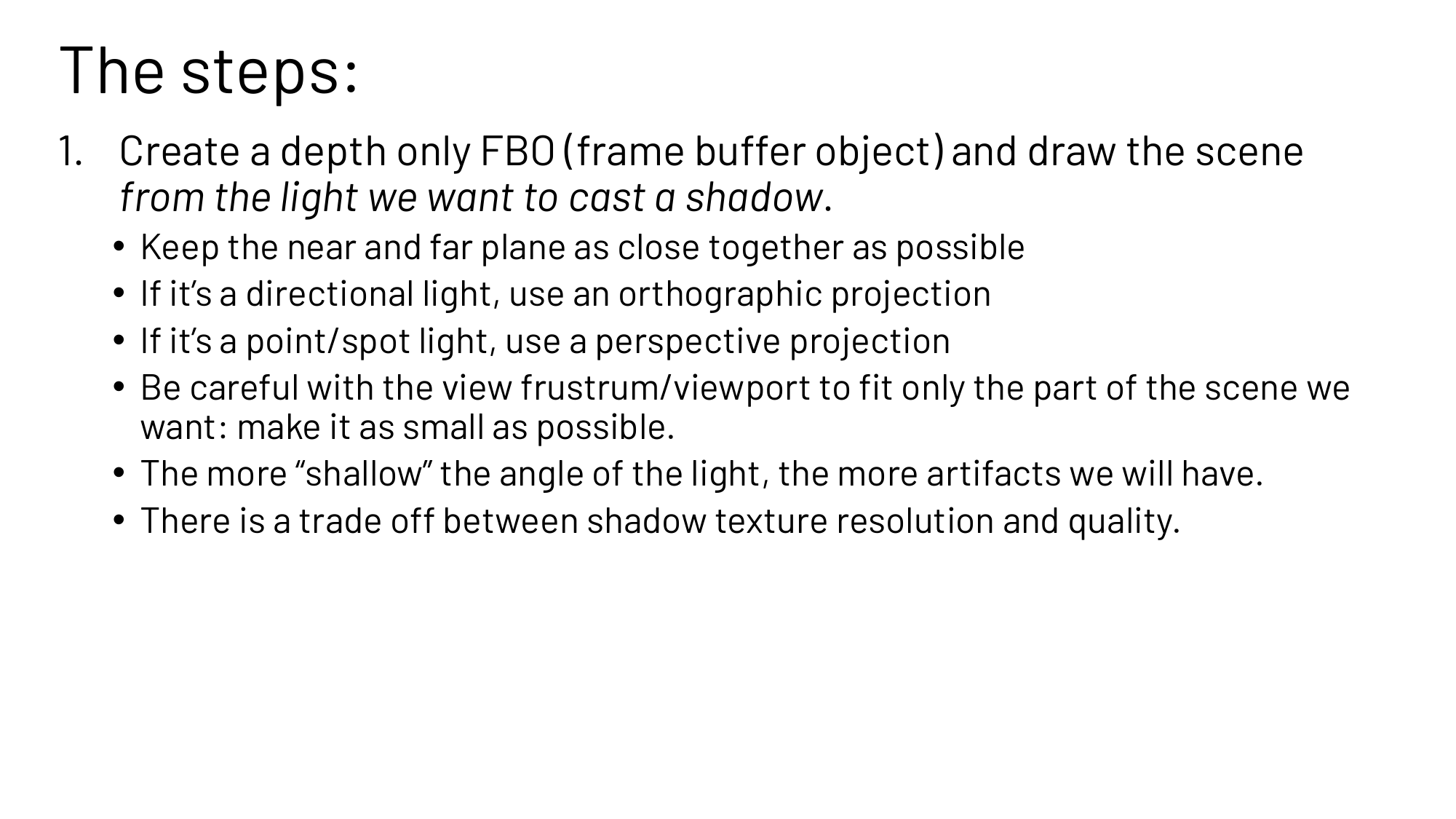

# The steps:
Create a depth only FBO (frame buffer object) and draw the scene from the light we want to cast a shadow.
Keep the near and far plane as close together as possible
If it’s a directional light, use an orthographic projection
If it’s a point/spot light, use a perspective projection
Be careful with the view frustrum/viewport to fit only the part of the scene we want: make it as small as possible.
The more “shallow” the angle of the light, the more artifacts we will have.
There is a trade off between shadow texture resolution and quality.